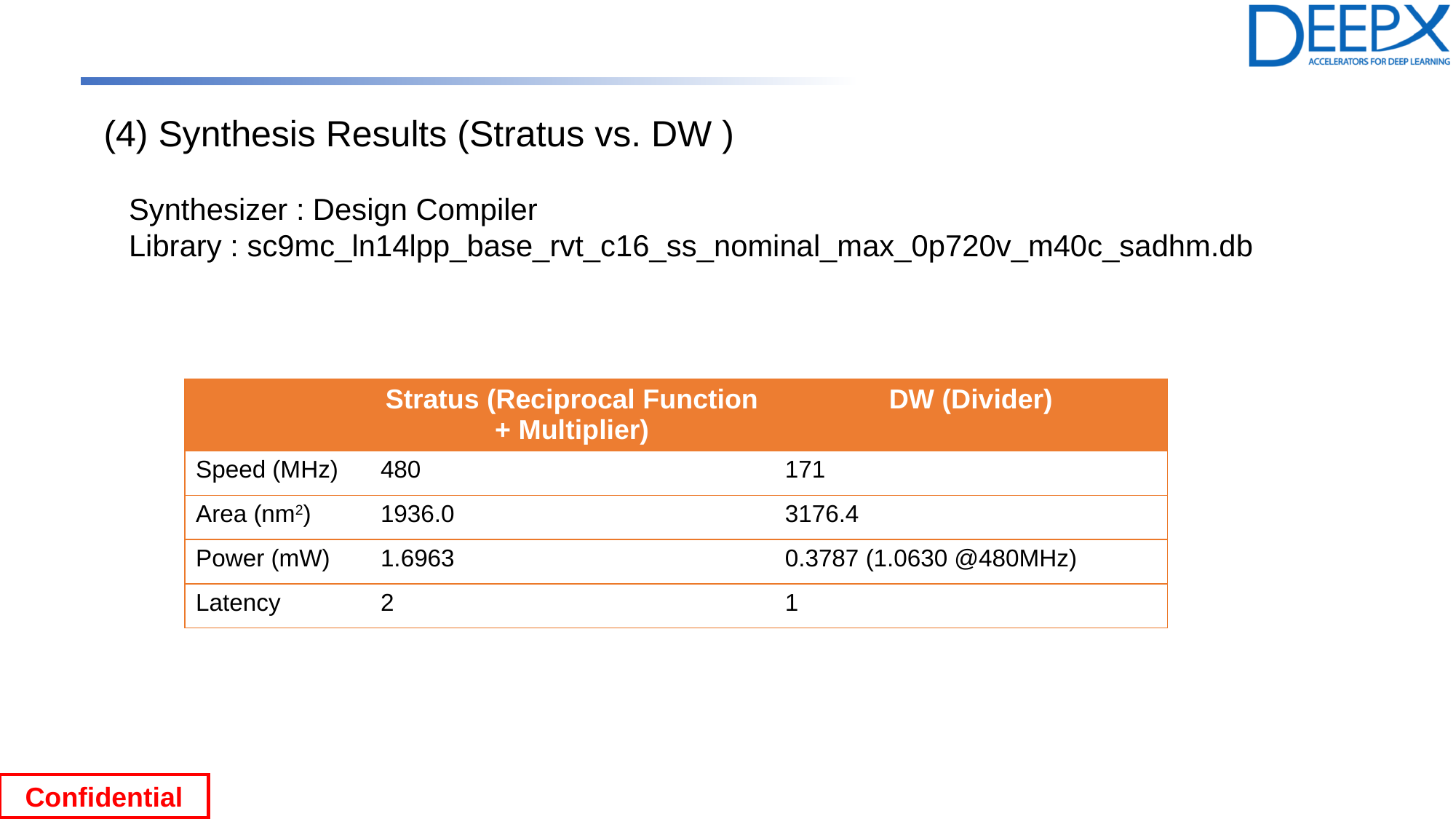

(4) Synthesis Results (Stratus vs. DW )

   Synthesizer : Design Compiler
   Library : sc9mc_ln14lpp_base_rvt_c16_ss_nominal_max_0p720v_m40c_sadhm.db
|  | Stratus (Reciprocal Function + Multiplier) | DW (Divider) |
| --- | --- | --- |
| Speed (MHz) | 480 | 171 |
| Area (nm2) | 1936.0 | 3176.4 |
| Power (mW) | 1.6963 | 0.3787 (1.0630 @480MHz) |
| Latency | 2 | 1 |